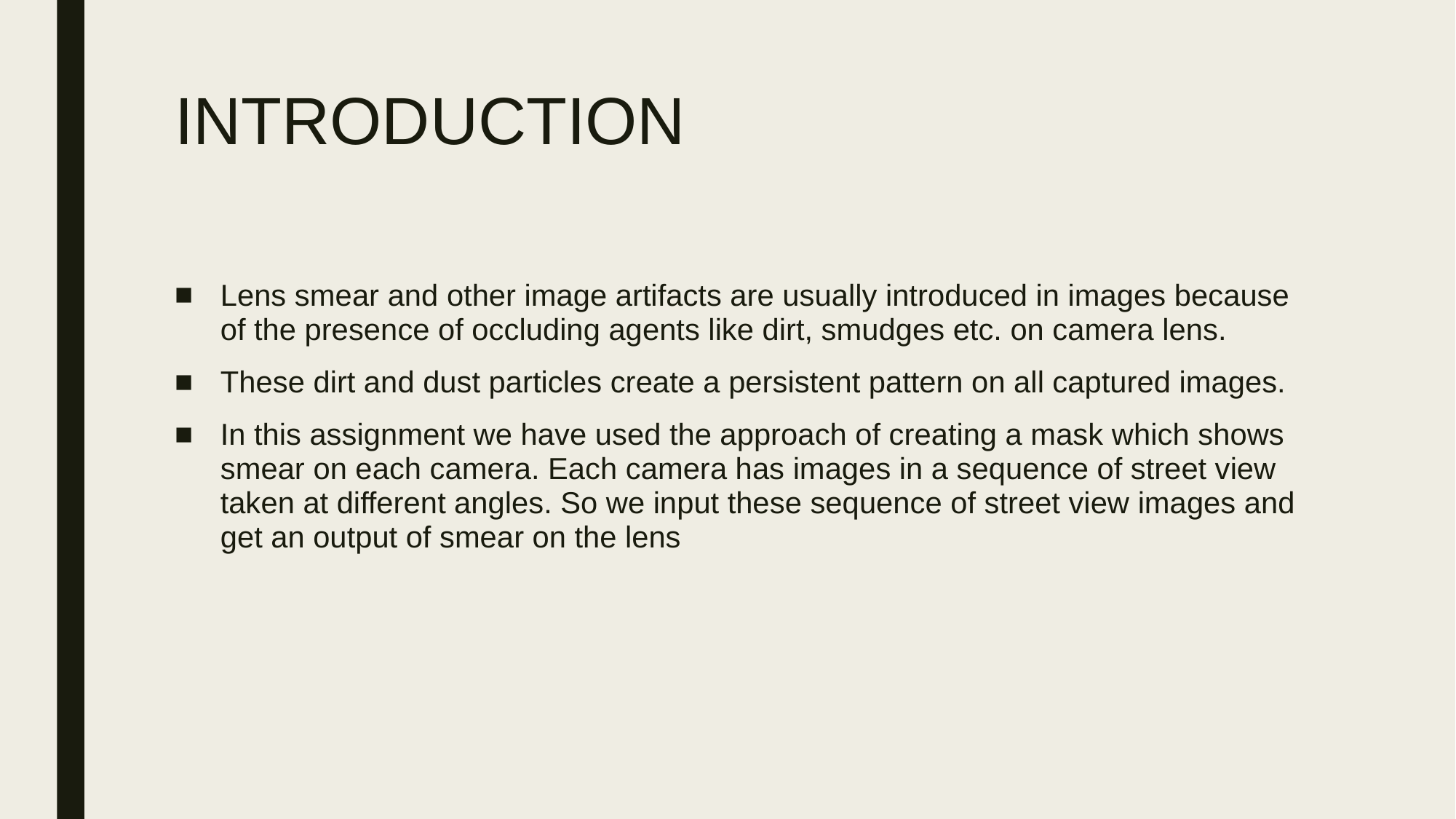

# INTRODUCTION
Lens smear and other image artifacts are usually introduced in images because of the presence of occluding agents like dirt, smudges etc. on camera lens.
These dirt and dust particles create a persistent pattern on all captured images.
In this assignment we have used the approach of creating a mask which shows smear on each camera. Each camera has images in a sequence of street view taken at different angles. So we input these sequence of street view images and get an output of smear on the lens